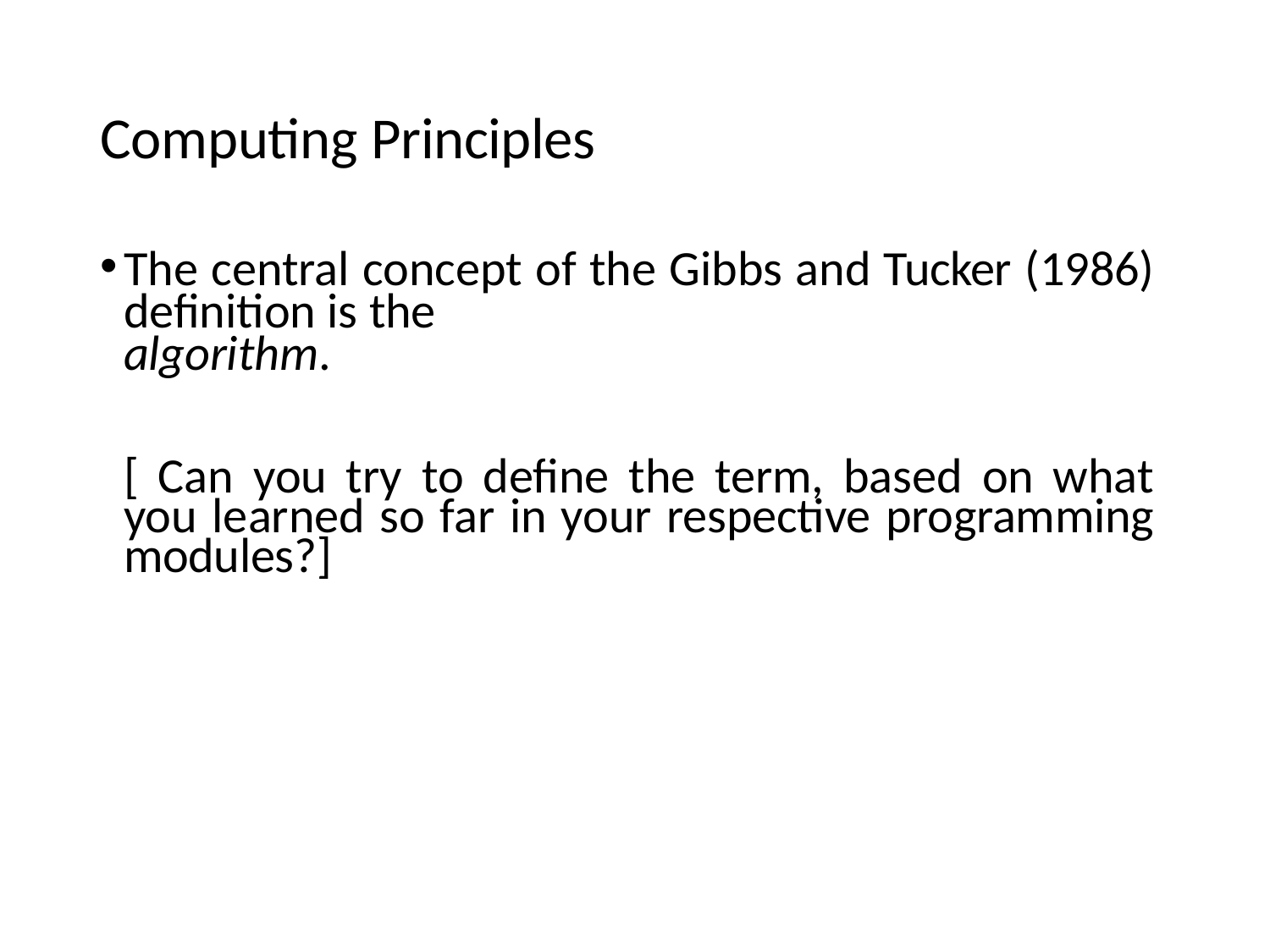

# Computing Principles
The central concept of the Gibbs and Tucker (1986) definition is the
algorithm.

[ Can you try to define the term, based on what you learned so far in your respective programming modules?]